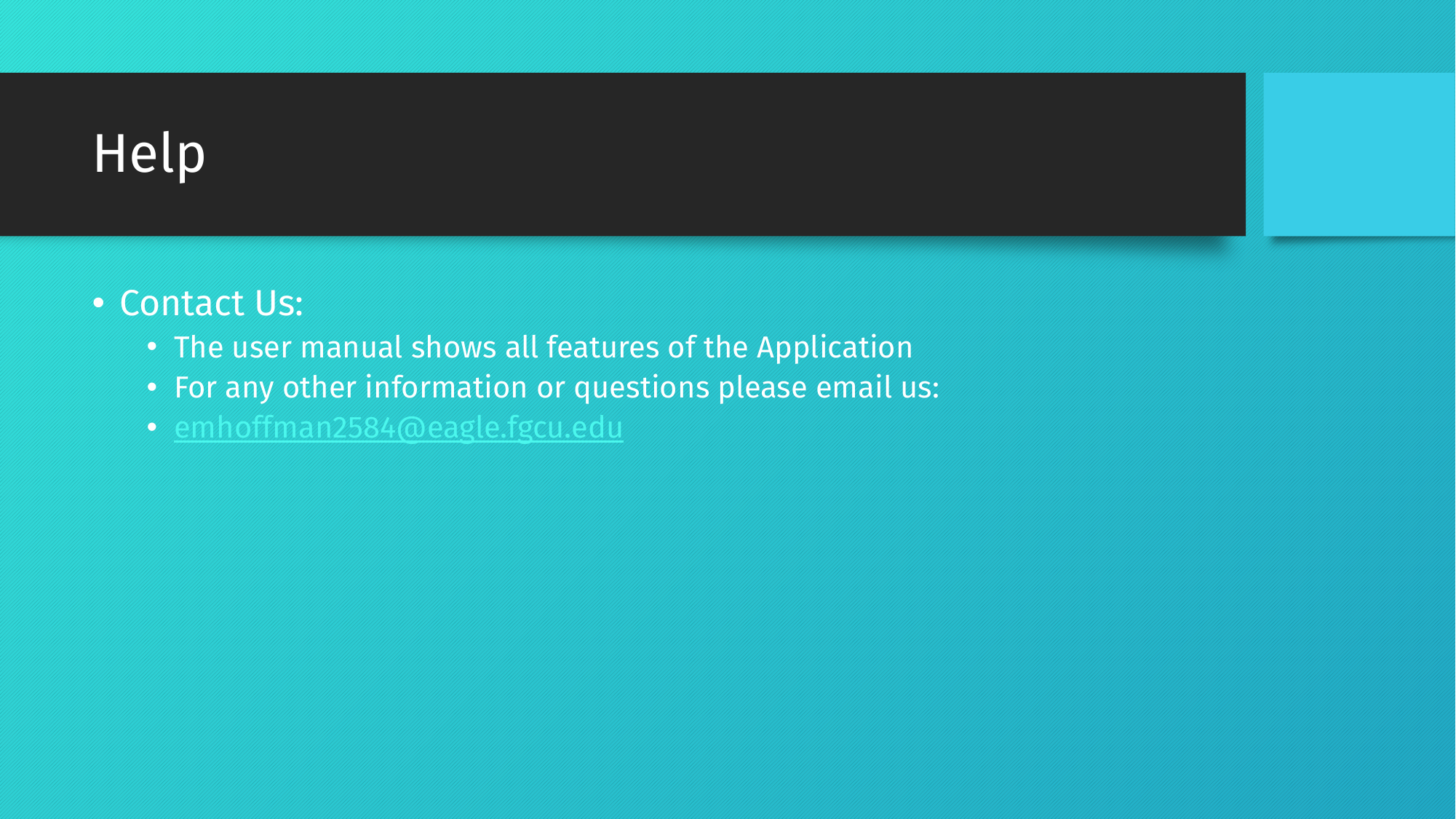

# Help
Contact Us:
The user manual shows all features of the Application
For any other information or questions please email us:
emhoffman2584@eagle.fgcu.edu